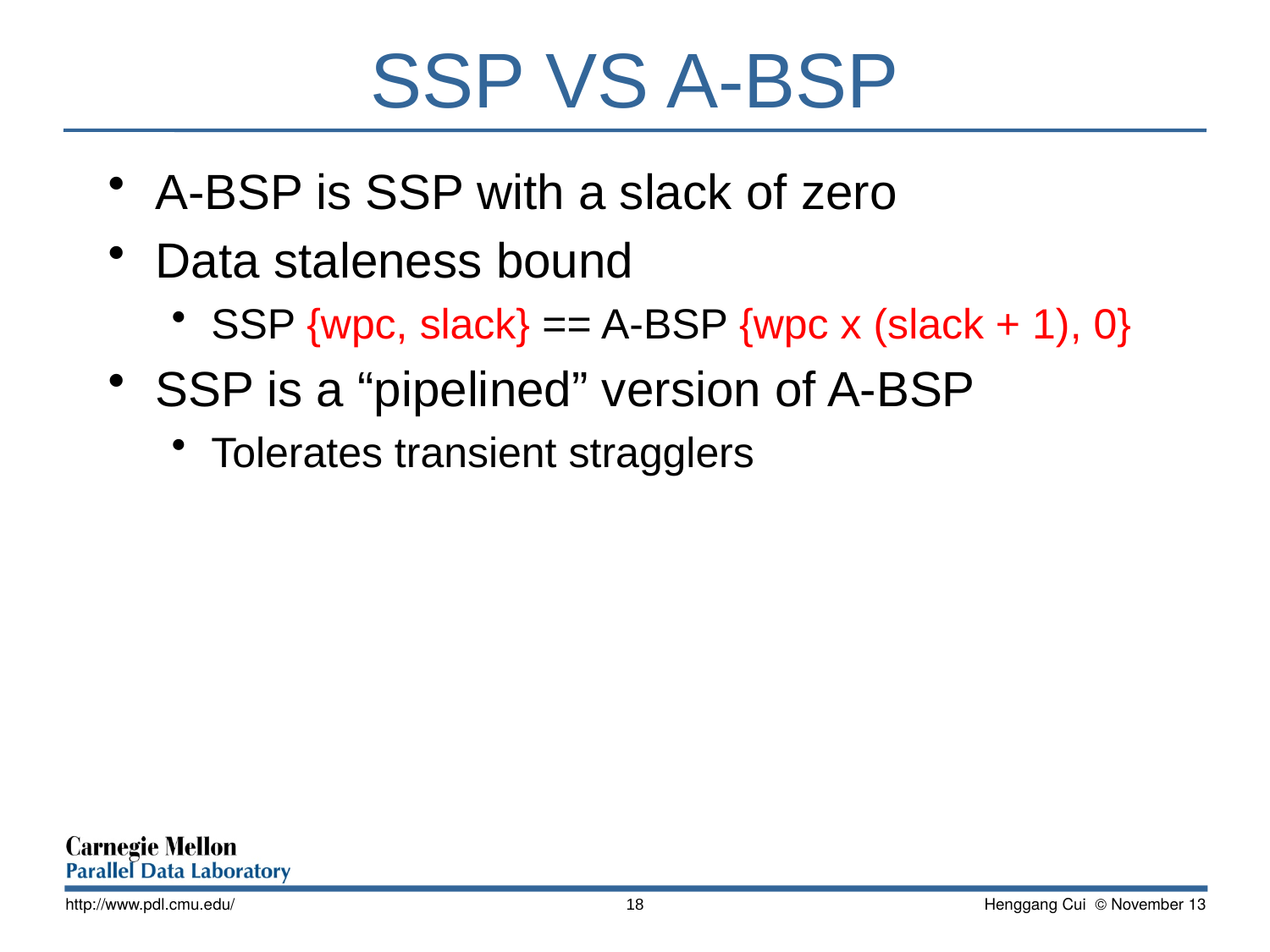

# SSP VS A-BSP
A-BSP is SSP with a slack of zero
Data staleness bound
SSP {wpc, slack} == A-BSP {wpc x (slack + 1), 0}
SSP is a “pipelined” version of A-BSP
Tolerates transient stragglers

http://www.pdl.cmu.edu/
18
   Henggang Cui  © November 13